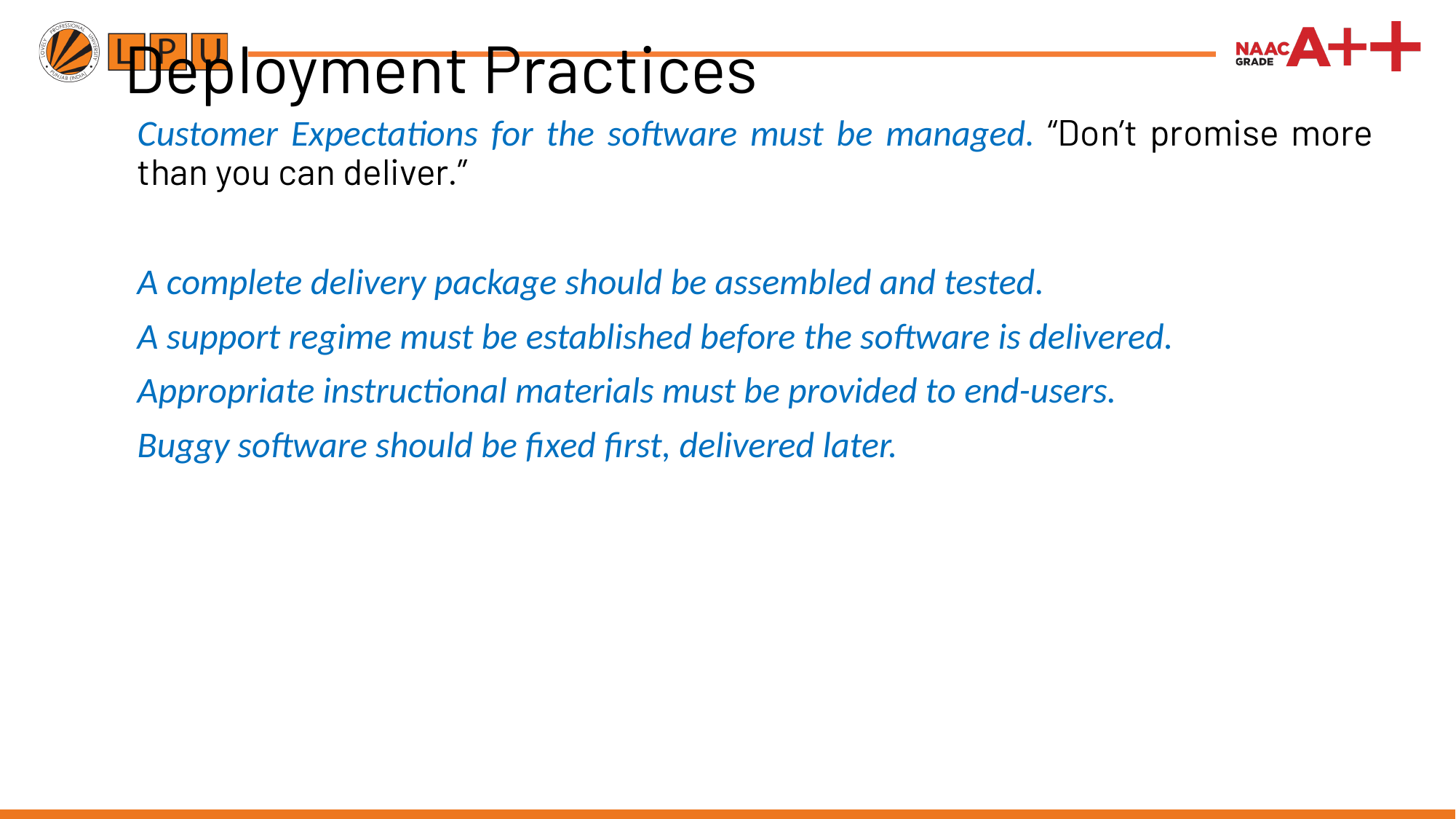

# Deployment Practices
Customer Expectations for the software must be managed. “Don’t promise more than you can deliver.”

A complete delivery package should be assembled and tested.
A support regime must be established before the software is delivered.
Appropriate instructional materials must be provided to end-users.
Buggy software should be fixed first, delivered later.